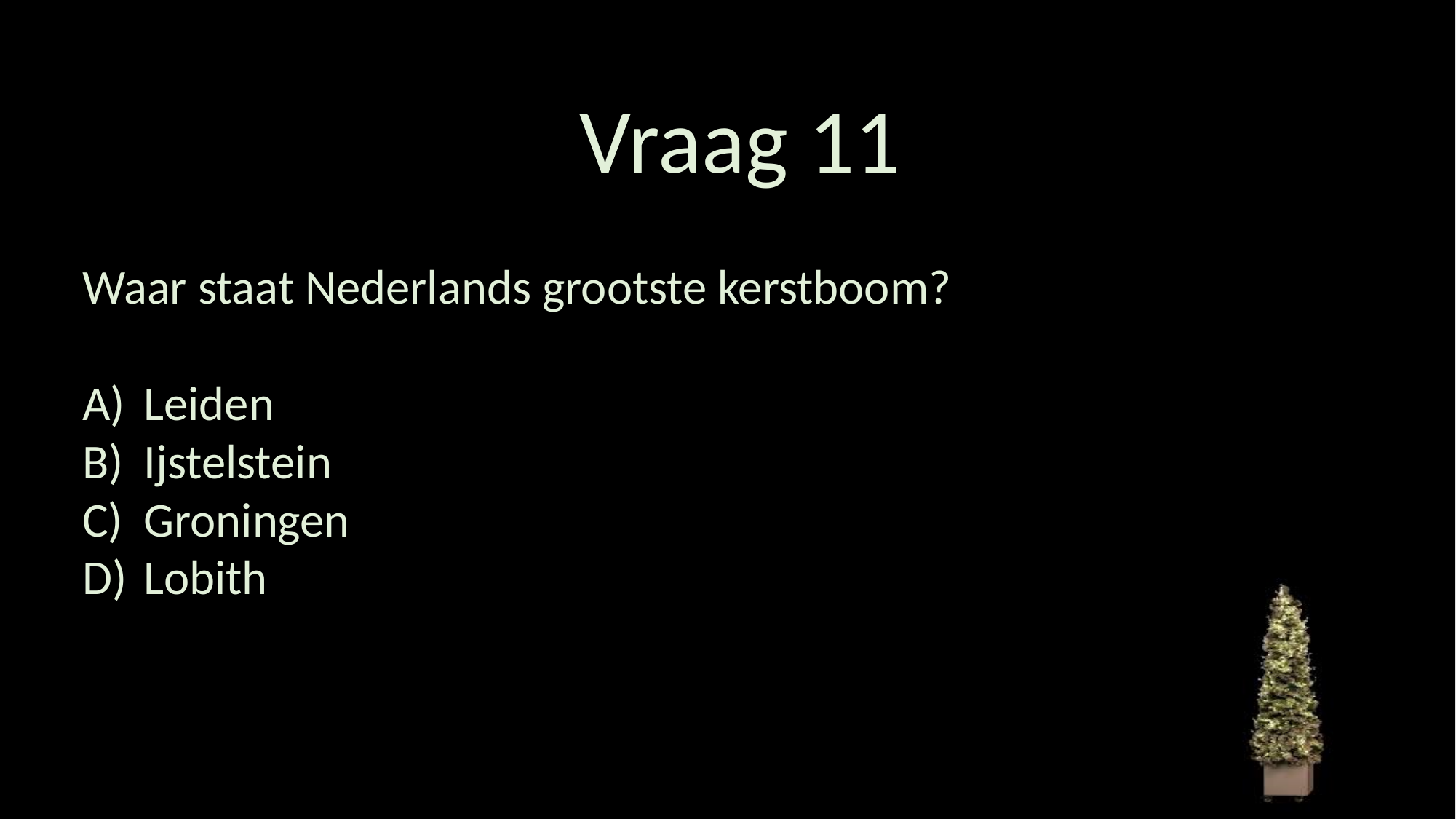

# Vraag 11
Waar staat Nederlands grootste kerstboom?

Leiden
Ijstelstein
Groningen
Lobith